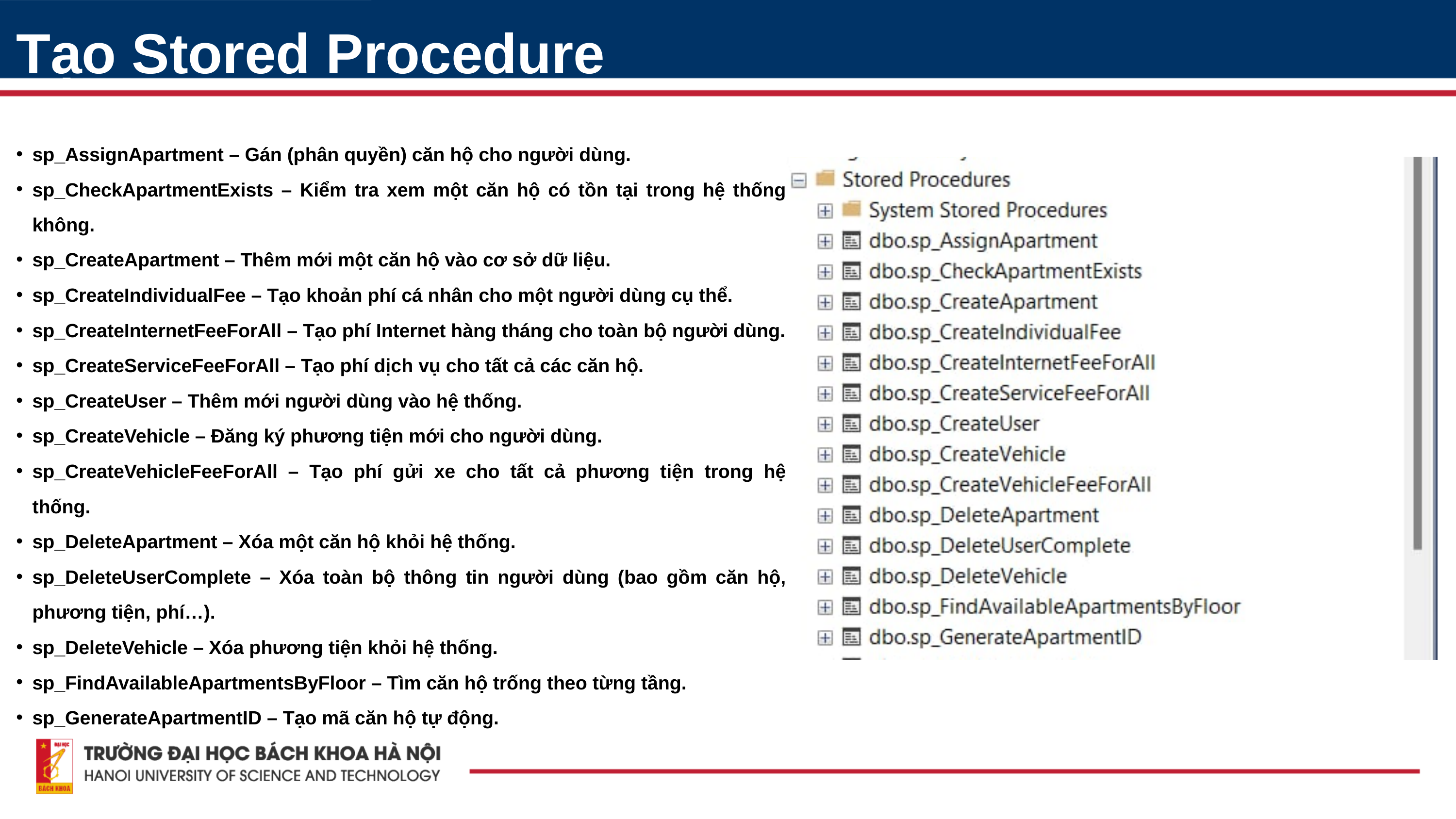

Tạo Stored Procedure
sp_AssignApartment – Gán (phân quyền) căn hộ cho người dùng.
sp_CheckApartmentExists – Kiểm tra xem một căn hộ có tồn tại trong hệ thống không.
sp_CreateApartment – Thêm mới một căn hộ vào cơ sở dữ liệu.
sp_CreateIndividualFee – Tạo khoản phí cá nhân cho một người dùng cụ thể.
sp_CreateInternetFeeForAll – Tạo phí Internet hàng tháng cho toàn bộ người dùng.
sp_CreateServiceFeeForAll – Tạo phí dịch vụ cho tất cả các căn hộ.
sp_CreateUser – Thêm mới người dùng vào hệ thống.
sp_CreateVehicle – Đăng ký phương tiện mới cho người dùng.
sp_CreateVehicleFeeForAll – Tạo phí gửi xe cho tất cả phương tiện trong hệ thống.
sp_DeleteApartment – Xóa một căn hộ khỏi hệ thống.
sp_DeleteUserComplete – Xóa toàn bộ thông tin người dùng (bao gồm căn hộ, phương tiện, phí…).
sp_DeleteVehicle – Xóa phương tiện khỏi hệ thống.
sp_FindAvailableApartmentsByFloor – Tìm căn hộ trống theo từng tầng.
sp_GenerateApartmentID – Tạo mã căn hộ tự động.